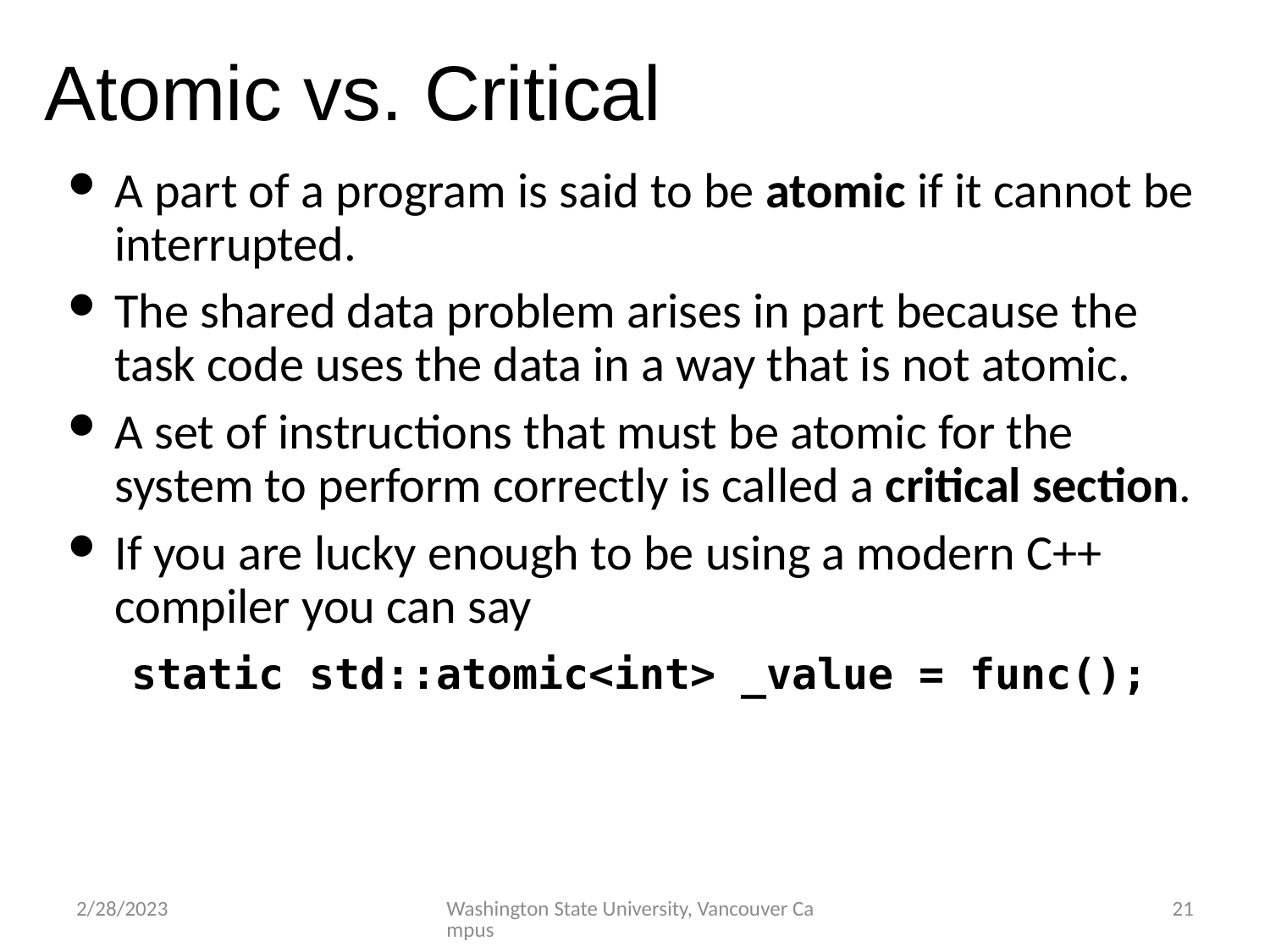

Atomic vs. Critical
A part of a program is said to be atomic if it cannot be interrupted.
The shared data problem arises in part because the task code uses the data in a way that is not atomic.
A set of instructions that must be atomic for the system to perform correctly is called a critical section.
If you are lucky enough to be using a modern C++ compiler you can say
static std::atomic<int> _value = func();

2/28/2023
Washington State University, Vancouver Campus
21